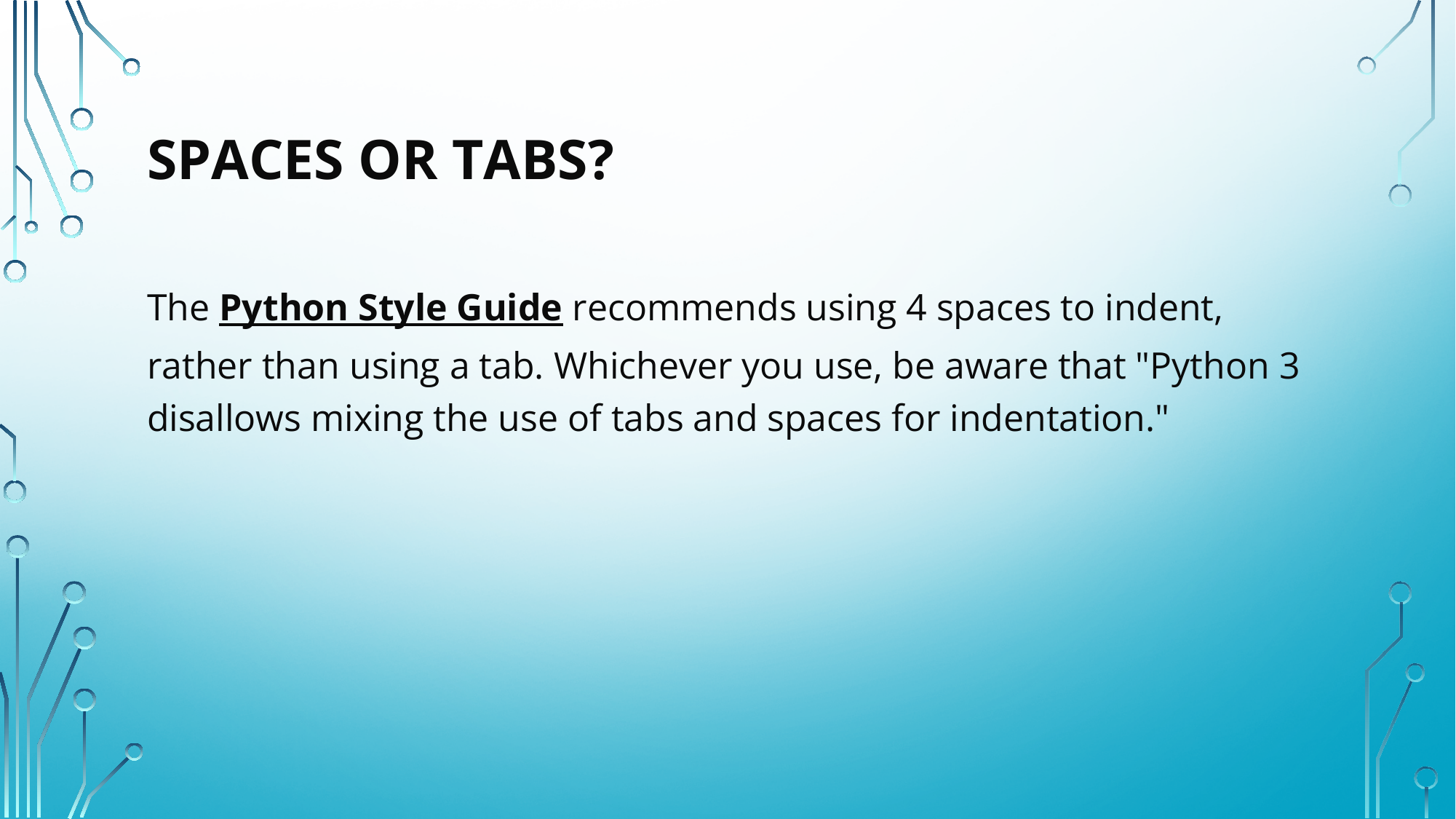

# Spaces or Tabs?
The Python Style Guide recommends using 4 spaces to indent, rather than using a tab. Whichever you use, be aware that "Python 3 disallows mixing the use of tabs and spaces for indentation."